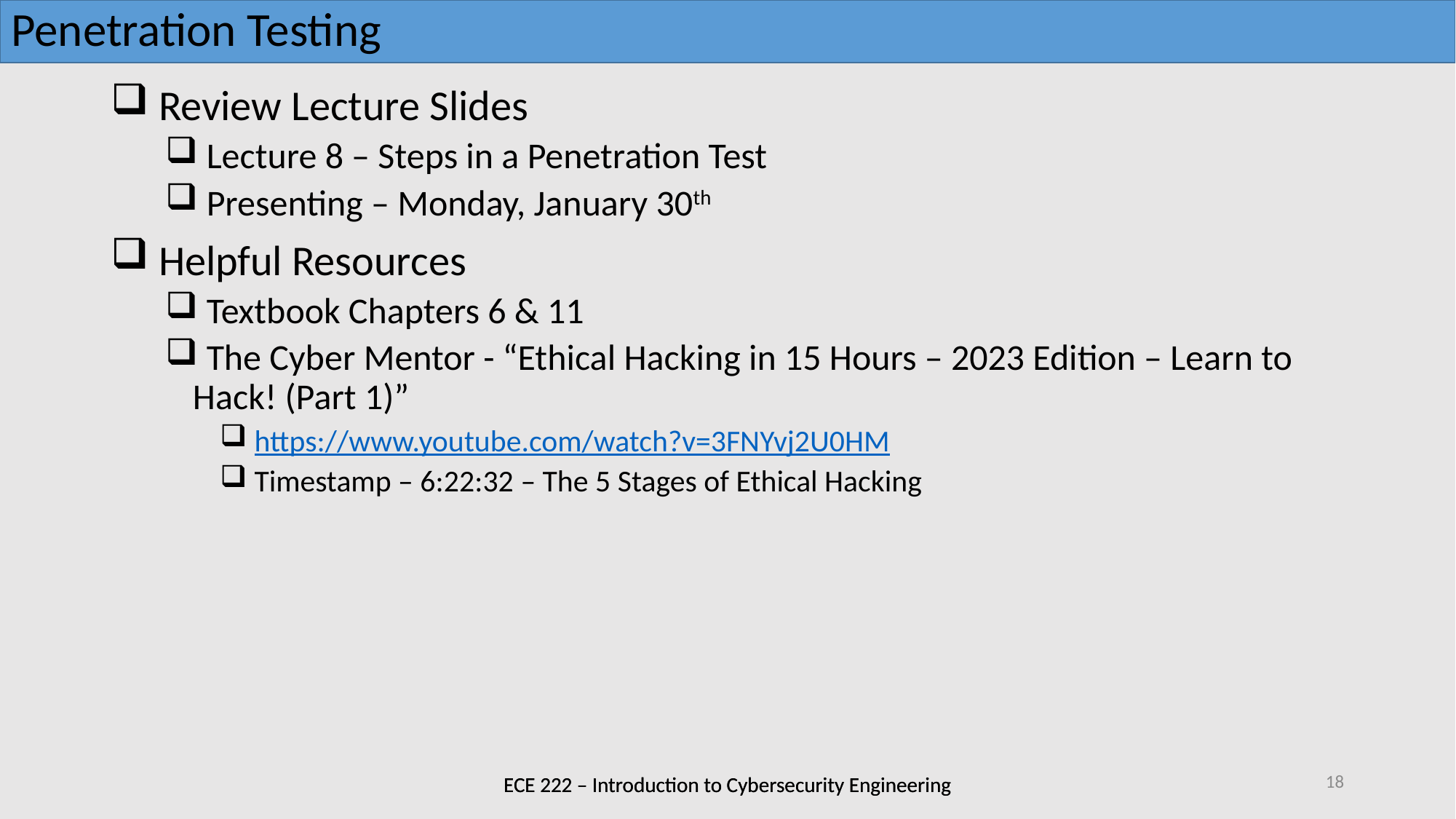

# Penetration Testing
 Review Lecture Slides
 Lecture 8 – Steps in a Penetration Test
 Presenting – Monday, January 30th
 Helpful Resources
 Textbook Chapters 6 & 11
 The Cyber Mentor - “Ethical Hacking in 15 Hours – 2023 Edition – Learn to Hack! (Part 1)”
 https://www.youtube.com/watch?v=3FNYvj2U0HM
 Timestamp – 6:22:32 – The 5 Stages of Ethical Hacking
18